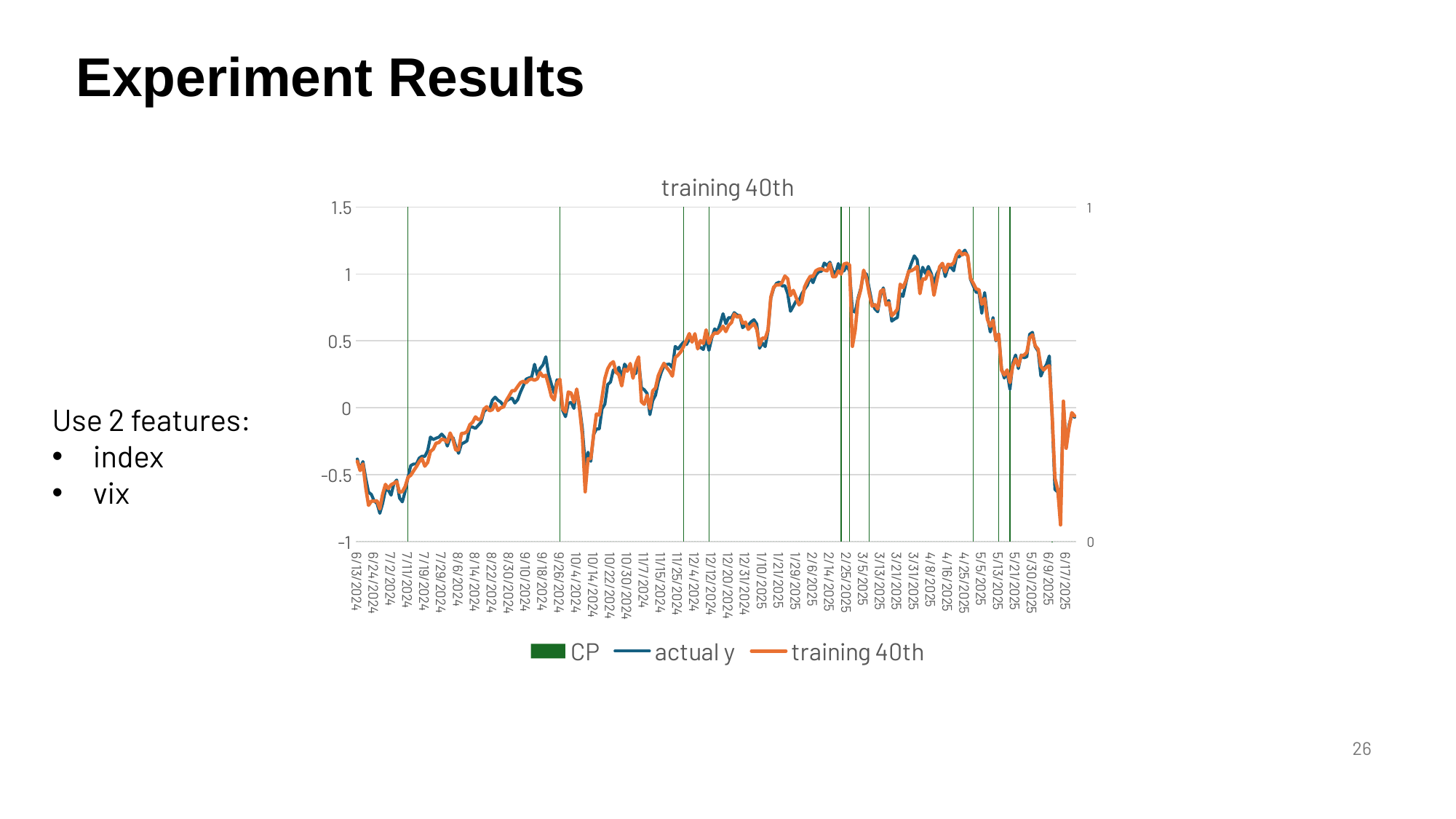

# Experiment Results

### Chart: training 40th

| Category | CP | actual y | training 40th |
|---|---|---|---|
| 45456 | 0.0 | -0.3830883795218329 | -0.4000001334776191 |
| 45457 | 0.0 | -0.4654254124992239 | -0.469042923185738 |
| 45460 | 0.0 | -0.4012203968628032 | -0.4198911446247685 |
| 45461 | 0.0 | -0.5276418710833093 | -0.5981428160947687 |
| 45463 | 0.0 | -0.6305678542225905 | -0.7290456849860673 |
| 45464 | 0.0 | -0.6479638524986423 | -0.6982125416478435 |
| 45467 | 0.0 | -0.6967614269113467 | -0.6974444632369052 |
| 45468 | 0.0 | -0.7152940932111584 | -0.6952940932111584 |
| 45469 | 0.0 | -0.7886405961915731 | -0.756208789133045 |
| 45470 | 0.0 | -0.7161631179385844 | -0.6467567256067901 |
| 45471 | 0.0 | -0.6159788466154078 | -0.5727218522870285 |
| 45474 | 0.0 | -0.6141738863364723 | -0.6044400657745429 |
| 45475 | 0.0 | -0.6529609486777567 | -0.5753329658150462 |
| 45476 | 0.0 | -0.5668303983690948 | -0.5641969751996625 |
| 45478 | 0.0 | -0.53974130644319 | -0.5516786270518931 |
| 45481 | 0.0 | -0.6742345108080134 | -0.6317804747718616 |
| 45482 | 0.0 | -0.7031448827260449 | -0.6261741120387718 |
| 45483 | 0.0 | -0.6265899241322602 | -0.5894638808571915 |
| 45484 | 1.0 | -0.5203224797171015 | -0.5195762119697541 |
| 45485 | 0.0 | -0.4318353628236449 | -0.5044253005986703 |
| 45488 | 0.0 | -0.4202043032323488 | -0.4713032798834804 |
| 45489 | 0.0 | -0.4202548943432413 | -0.44025489434324133 |
| 45490 | 0.0 | -0.3761198619892338 | -0.4036768809207085 |
| 45491 | 0.0 | -0.3617479065674926 | -0.37884926907016037 |
| 45492 | 0.0 | -0.3638539655548039 | -0.4362739408829187 |
| 45495 | 0.0 | -0.3216405794290483 | -0.4086814821324386 |
| 45496 | 0.0 | -0.2189161447476771 | -0.32648454954222955 |
| 45497 | 0.0 | -0.2373819002234054 | -0.3092600689137721 |
| 45498 | 0.0 | -0.2270711054292692 | -0.26438771254416765 |
| 45499 | 0.0 | -0.2189496001597189 | -0.2602959251025103 |
| 45502 | 0.0 | -0.1967564221911437 | -0.23408588980199996 |
| 45503 | 0.0 | -0.2208214712627379 | -0.2396708687573838 |
| 45504 | 0.0 | -0.2862798408722351 | -0.25769739509215706 |
| 45505 | 0.0 | -0.224647628020391 | -0.1886331556887485 |
| 45506 | 0.0 | -0.222442018782614 | -0.23776348455443475 |
| 45509 | 0.0 | -0.2877665667439441 | -0.31661519250105824 |
| 45510 | 0.0 | -0.3403576584879195 | -0.3145970402343586 |
| 45511 | 0.0 | -0.2701200608704091 | -0.1923107504411832 |
| 45512 | 0.0 | -0.2602768258591979 | -0.19029253225689974 |
| 45513 | 0.0 | -0.247008083049175 | -0.17859761359315915 |
| 45516 | 0.0 | -0.142244500204576 | -0.1268133377264522 |
| 45517 | 0.0 | -0.1440323247846609 | -0.10820643364802521 |
| 45518 | 0.0 | -0.1540085654583796 | -0.06817249343573306 |
| 45519 | 0.0 | -0.1309471787480379 | -0.08896373483528416 |
| 45520 | 0.0 | -0.1066658934766616 | -0.08141602060386798 |
| 45523 | 0.0 | -0.03027821194308566 | -0.01027821194308566 |
| 45524 | 0.0 | -0.009037289239211068 | 0.008328692135341292 |
| 45525 | 0.0 | -0.01261375438504036 | -0.022830527386238787 |
| 45526 | 0.0 | 0.05695555097729455 | -0.013900389704853518 |
| 45527 | 0.0 | 0.08001693768763621 | 0.03235432419714398 |
| 45530 | 0.0 | 0.0568551847411693 | -0.02023193145830214 |
| 45531 | 0.0 | 0.04256727584236233 | 0.0004485418774919243 |
| 45532 | 0.0 | 0.01457570377698973 | 0.006613898576522527 |
| 45533 | 0.0 | 0.05038768240353685 | 0.05563339346087491 |
| 45534 | 0.0 | 0.06475963782527798 | 0.09082898343343822 |
| 45538 | 0.0 | 0.0730655558538877 | 0.12740699685597134 |
| 45539 | 0.0 | 0.03564853343499601 | 0.12873400331526633 |
| 45540 | 0.0 | 0.06006364035453931 | 0.15909117713052454 |
| 45541 | 0.0 | 0.1167485321525017 | 0.18737484760599235 |
| 45544 | 0.0 | 0.1635575495128708 | 0.1983785545447517 |
| 45545 | 0.0 | 0.2139756714454513 | 0.18657286781724663 |
| 45546 | 0.0 | 0.2234345772110121 | 0.20932691041042123 |
| 45547 | 0.0 | 0.2303361839195278 | 0.21480105538446367 |
| 45548 | 0.0 | 0.3254743999240167 | 0.20645129544672505 |
| 45551 | 0.0 | 0.2429700898864169 | 0.21676385657807992 |
| 45552 | 0.0 | 0.2944579690186739 | 0.2637097822050584 |
| 45553 | 0.0 | 0.3209791349255285 | 0.23324177440846608 |
| 45554 | 0.0 | 0.3811066702211532 | 0.24355433553981454 |
| 45555 | 0.0 | 0.2492034043397571 | 0.16954097783291955 |
| 45558 | 0.0 | 0.176207775192951 | 0.08446843027902134 |
| 45559 | 0.0 | 0.1100476579162366 | 0.05883877272215747 |
| 45560 | 0.0 | 0.209330265085605 | 0.18527226694765025 |
| 45561 | 1.0 | 0.1948416237145476 | 0.2135558715055344 |
| 45562 | 0.0 | -0.02008410309826582 | -0.009274916207105632 |
| 45565 | 0.0 | -0.06672502741276652 | -0.03165872015217419 |
| 45566 | 0.0 | 0.03334255796109376 | 0.1180651085338621 |
| 45567 | 0.0 | 0.04076231556342681 | 0.11019622347279656 |
| 45568 | 0.0 | -0.004525704527531814 | 0.041502156799880896 |
| 45569 | 0.0 | 0.1389580298342681 | 0.14007750435350286 |
| 45572 | 0.0 | 0.01258714672465435 | -0.007412853275312048 |
| 45573 | 0.0 | -0.1547274488244475 | -0.20919640616405732 |
| 45574 | 0.0 | -0.42249395899306 | -0.6279809440890701 |
| 45575 | 0.0 | -0.3327543041121865 | -0.3811287743973105 |
| 45576 | 0.0 | -0.4004851937835442 | -0.3804851937832031 |
| 45579 | 0.0 | -0.2002659765128895 | -0.19976174238362254 |
| 45580 | 0.0 | -0.15873801834116 | -0.04647900204474953 |
| 45581 | 0.0 | -0.1583536890955096 | -0.05441052096747867 |
| 45582 | 0.0 | -0.00788430150225994 | 0.07824368673445858 |
| 45583 | 0.0 | 0.02684160021141956 | 0.21829081494083857 |
| 45586 | 0.0 | 0.1739189354178994 | 0.29129198784567045 |
| 45587 | 0.0 | 0.1923512354815859 | 0.3276596644201798 |
| 45588 | 0.0 | 0.2825927215430856 | 0.34467394003554086 |
| 45589 | 0.0 | 0.2639931444191903 | 0.26630310696541326 |
| 45590 | 0.0 | 0.3036492314879007 | 0.24599274044259245 |
| 45593 | 0.0 | 0.2197414261158665 | 0.16416604650051048 |
| 45594 | 0.0 | 0.3266437073741589 | 0.2876244228953976 |
| 45595 | 0.0 | 0.2969475412659761 | 0.27422604178725607 |
| 45596 | 0.0 | 0.3119208781188092 | 0.3306383969625629 |
| 45597 | 0.0 | 0.255737817501473 | 0.22116376136175708 |
| 45600 | 0.0 | 0.2553698079690138 | 0.32872472950552034 |
| 45601 | 0.0 | 0.3496887743713095 | 0.38029873444109186 |
| 45602 | 0.0 | 0.1500382991053646 | 0.044855170098839214 |
| 45603 | 0.0 | 0.1352314233270807 | 0.025775760083114663 |
| 45604 | 0.0 | 0.1073908086087257 | 0.09330619657754691 |
| 45607 | 0.0 | -0.05135104160109194 | -0.006380343070005234 |
| 45608 | 0.0 | 0.05331217500738175 | 0.1258930108609736 |
| 45609 | 0.0 | 0.09420529633597748 | 0.14840352054868255 |
| 45610 | 0.0 | 0.1921505030093354 | 0.24089108159883532 |
| 45611 | 0.0 | 0.2617198083716702 | 0.2903915831950711 |
| 45614 | 0.0 | 0.3122888876512684 | 0.33228888765119236 |
| 45615 | 0.0 | 0.3241035440159644 | 0.2988458279420195 |
| 45616 | 0.0 | 0.3265939322489261 | 0.2730058335369049 |
| 45617 | 0.0 | 0.2993204275639618 | 0.23679805876204452 |
| 45618 | 0.0 | 0.4587142503157638 | 0.3747715517937006 |
| 45621 | 0.0 | 0.4401807680302925 | 0.39385939666598013 |
| 45622 | 0.0 | 0.4669524415346305 | 0.4184767375863029 |
| 45623 | 1.0 | 0.4909505797821412 | 0.4596828303183448 |
| 45625 | 0.0 | 0.4731188451638872 | 0.5049257767518395 |
| 45628 | 0.0 | 0.5117394464306224 | 0.5543158617000895 |
| 45629 | 0.0 | 0.4997069218948253 | 0.4910410721791082 |
| 45630 | 0.0 | 0.540332399927087 | 0.5535638503150603 |
| 45631 | 0.0 | 0.4505421539353212 | 0.4402752948819916 |
| 45632 | 0.0 | 0.4518624187324811 | 0.5023360397087214 |
| 45635 | 0.0 | 0.4358193246799714 | 0.4807882555761763 |
| 45636 | 0.0 | 0.5212644470346072 | 0.5822950634436751 |
| 45637 | 1.0 | 0.4291347701568974 | 0.4818551532314014 |
| 45638 | 0.0 | 0.5213648132707325 | 0.5345499153856555 |
| 45639 | 0.0 | 0.5897313557708834 | 0.5589464238121439 |
| 45642 | 0.0 | 0.5696940119148524 | 0.5563309925123702 |
| 45643 | 0.0 | 0.6281504085797085 | 0.5768687225047612 |
| 45644 | 0.0 | 0.7030513642415754 | 0.6098404122476145 |
| 45645 | 0.0 | 0.628534737825359 | 0.5699227745719943 |
| 45646 | 0.0 | 0.674007170675377 | 0.615757358961072 |
| 45649 | 0.0 | 0.6723360320446085 | 0.6362950071723504 |
| 45650 | 0.0 | 0.7111059586870422 | 0.7003077996674884 |
| 45652 | 0.0 | 0.6932415846424059 | 0.6771930146079473 |
| 45653 | 0.0 | 0.6885961782825597 | 0.6893292365116436 |
| 45656 | 0.0 | 0.5987218857678597 | 0.6322646884030757 |
| 45657 | 0.0 | 0.6195107524163409 | 0.6395107524166229 |
| 45659 | 0.0 | 0.6166033955113466 | 0.5863014487630674 |
| 45660 | 0.0 | 0.6423387672280498 | 0.6094117249709848 |
| 45663 | 0.0 | 0.6580473071601419 | 0.6295206018505534 |
| 45664 | 0.0 | 0.6258778885178481 | 0.5866015648456663 |
| 45665 | 0.0 | 0.4450277228480489 | 0.46650548709063344 |
| 45667 | 0.0 | 0.4840481570879661 | 0.5217728772415265 |
| 45670 | 0.0 | 0.4571263422222699 | 0.517871131942978 |
| 45671 | 0.0 | 0.5742227323253822 | 0.5821424747419536 |
| 45672 | 0.0 | 0.8186773481861697 | 0.8269748159661 |
| 45673 | 0.0 | 0.8923078141761096 | 0.9013187088500955 |
| 45674 | 0.0 | 0.9298080671322758 | 0.9196757044425726 |
| 45678 | 0.0 | 0.93951748049532 | 0.917987955516904 |
| 45679 | 0.0 | 0.9105067423411634 | 0.9363449511102987 |
| 45680 | 0.0 | 0.9128290375282567 | 0.9844233257846297 |
| 45681 | 0.0 | 0.8523171729869816 | 0.9647645334324243 |
| 45684 | 0.0 | 0.7210495599343787 | 0.8386616403007007 |
| 45685 | 0.0 | 0.7594857484420545 | 0.8777544603011599 |
| 45686 | 0.0 | 0.7985233183808222 | 0.8249182302449164 |
| 45687 | 0.0 | 0.7987403705662639 | 0.7693172851220763 |
| 45688 | 0.0 | 0.8515485144956808 | 0.7897477840552606 |
| 45691 | 0.0 | 0.886023908611877 | 0.9027986766089274 |
| 45692 | 0.0 | 0.9161549950766026 | 0.9474210585759161 |
| 45693 | 0.0 | 0.9734078128936153 | 0.9823667400616275 |
| 45694 | 0.0 | 0.935156037144999 | 0.9827526263109091 |
| 45695 | 0.0 | 0.9913725531743768 | 1.0239190814899573 |
| 45698 | 0.0 | 1.016055303390254 | 1.036055303393654 |
| 45699 | 0.0 | 1.020617479212826 | 1.0392059706252899 |
| 45700 | 0.0 | 1.081798451994936 | 1.0292239446683071 |
| 45701 | 0.0 | 1.062780274227689 | 1.0233890572278908 |
| 45702 | 0.0 | 1.088114996985551 | 1.076996993868757 |
| 45706 | 0.0 | 1.025581119979899 | 0.979233122285578 |
| 45707 | 0.0 | 0.9956009908621904 | 0.9803101543422704 |
| 45708 | 0.0 | 1.077954343552773 | 1.022167821240843 |
| 45709 | 1.0 | 1.022907134973537 | 0.9990530361831206 |
| 45712 | 0.0 | 1.022639491677203 | 1.074270354746231 |
| 45713 | 0.0 | 1.061059360471688 | 1.0810593604735885 |
| 45714 | 1.0 | 1.021837377773861 | 1.0671124099587272 |
| 45715 | 0.0 | 0.723623178704615 | 0.45944935834388245 |
| 45716 | 0.0 | 0.7151336639026054 | 0.5809404921766387 |
| 45719 | 0.0 | 0.8217022070261398 | 0.8054194438915215 |
| 45720 | 0.0 | 0.8939283616959857 | 0.8847666796777381 |
| 45721 | 0.0 | 1.004173736201475 | 1.028395155700732 |
| 45722 | 0.0 | 1.000079120161828 | 0.9667384954673534 |
| 45723 | 1.0 | 0.8885306165580298 | 0.8525508647358625 |
| 45726 | 0.0 | 0.7817450212490537 | 0.7598555964003403 |
| 45727 | 0.0 | 0.7394484045860235 | 0.7708396478638028 |
| 45728 | 0.0 | 0.7175897807378657 | 0.7382784153327272 |
| 45729 | 0.0 | 0.8411210337522282 | 0.8702218819652169 |
| 45730 | 0.0 | 0.8961176512205715 | 0.8839706484898265 |
| 45733 | 0.0 | 0.7852374398719488 | 0.7684659864880411 |
| 45734 | 0.0 | 0.8006456970813247 | 0.784288388191238 |
| 45735 | 0.0 | 0.6482212078477814 | 0.686943388623528 |
| 45736 | 0.0 | 0.6635625542330738 | 0.7094781828245363 |
| 45737 | 0.0 | 0.674742373754636 | 0.7375869225721555 |
| 45740 | 0.0 | 0.8535542072468669 | 0.9236098345600509 |
| 45741 | 0.0 | 0.8325474724272846 | 0.8979605874454745 |
| 45742 | 0.0 | 0.9316799382352948 | 0.949034062027661 |
| 45743 | 0.0 | 1.019548537998809 | 1.0194610034863465 |
| 45744 | 0.0 | 1.081597719522685 | 1.0242243471776935 |
| 45747 | 0.0 | 1.135642081726328 | 1.0372820338142943 |
| 45748 | 0.0 | 1.106447746798771 | 1.0565604941405868 |
| 45749 | 0.0 | 0.9577825034987978 | 0.8532739205950343 |
| 45750 | 0.0 | 1.050397691843943 | 0.9637902192566786 |
| 45751 | 0.0 | 1.00295383764044 | 0.9609504317259431 |
| 45754 | 0.0 | 1.05619608594074 | 1.0182446140802504 |
| 45755 | 0.0 | 1.004992169818008 | 0.9849921698241865 |
| 45756 | 0.0 | 0.9281867036267402 | 0.8411483544386883 |
| 45757 | 0.0 | 1.000563815643604 | 0.9461352229726036 |
| 45758 | 0.0 | 1.040002850526872 | 1.053195463009335 |
| 45761 | 0.0 | 1.076918041765138 | 1.079385908750305 |
| 45762 | 0.0 | 0.9806945648334409 | 1.0150295960475773 |
| 45763 | 0.0 | 1.048291632856632 | 1.0730150560444431 |
| 45764 | 0.0 | 1.051734276354294 | 1.0660280640813835 |
| 45768 | 0.0 | 1.024110713821381 | 1.0825417434253217 |
| 45769 | 0.0 | 1.129558908634346 | 1.1446743419369336 |
| 45770 | 0.0 | 1.128823705555087 | 1.1750119261944776 |
| 45771 | 0.0 | 1.15380755447934 | 1.1424506936633958 |
| 45772 | 0.0 | 1.1781557505748 | 1.1555083802999957 |
| 45775 | 0.0 | 1.133653524673993 | 1.136079906873292 |
| 45776 | 0.0 | 0.959203134532083 | 0.9673531285659879 |
| 45777 | 1.0 | 0.909269708081278 | 0.9292697080810376 |
| 45778 | 0.0 | 0.8624778264197597 | 0.8887595456883638 |
| 45779 | 0.0 | 0.8638315466289613 | 0.8816928112383421 |
| 45782 | 0.0 | 0.705925265734528 | 0.7734384138573299 |
| 45783 | 0.0 | 0.8612244724466833 | 0.8165367804239244 |
| 45784 | 0.0 | 0.6861229257484487 | 0.6602609751317289 |
| 45785 | 0.0 | 0.566519011713524 | 0.6077455425373707 |
| 45786 | 0.0 | 0.6742739979860515 | 0.654273997988375 |
| 45789 | 0.0 | 0.5002919836127262 | 0.5070022271253679 |
| 45790 | 1.0 | 0.5532339491903101 | 0.5501005936919624 |
| 45791 | 0.0 | 0.293137704221514 | 0.28097528643014835 |
| 45792 | 0.0 | 0.2221306321270433 | 0.24466749719503034 |
| 45793 | 0.0 | 0.2676357044034436 | 0.283392973823522 |
| 45796 | 1.0 | 0.1376549007359588 | 0.18834482047067047 |
| 45797 | 0.0 | 0.3338798682030921 | 0.31160580348452316 |
| 45798 | 0.0 | 0.3943419576191344 | 0.3649786948478374 |
| 45799 | 0.0 | 0.2933049812817228 | 0.31330498128383566 |
| 45800 | 0.0 | 0.3946259206286595 | 0.3898310339420489 |
| 45804 | 0.0 | 0.3739039648042618 | 0.393467595616826 |
| 45805 | 0.0 | 0.3817080516522453 | 0.415112062585942 |
| 45806 | 0.0 | 0.5488382344422876 | 0.5233927019224446 |
| 45807 | 0.0 | 0.5640123037673713 | 0.5455510916332328 |
| 45810 | 0.0 | 0.4563079086057363 | 0.4633388839042848 |
| 45811 | 0.0 | 0.4247398713945345 | 0.43780471926880316 |
| 45812 | 0.0 | 0.2369538276185184 | 0.31024027896161466 |
| 45813 | 0.0 | 0.2886089838109842 | 0.2825771875830002 |
| 45814 | 0.0 | 0.3240700886039227 | 0.3037929650006147 |
| 45817 | 0.0 | 0.3874068954985769 | 0.31428970444056736 |
| 45818 | 5.193758602572985e-07 | -0.07123742811010533 | -0.0512374281063982 |
| 45819 | 0.0 | -0.6100792702968256 | -0.5265309687048431 |
| 45820 | 0.0 | -0.6298489708565226 | -0.6098489708575453 |
| 45821 | 0.0 | -0.7626710365905777 | -0.8752171850691338 |
| 45824 | 0.0 | 0.0296657265791392 | 0.049665726570083835 |
| 45825 | 0.0 | -0.2859289670386264 | -0.3022751817871686 |
| 45826 | 0.0 | -0.1266526462218003 | -0.14665264622591712 |
| 45828 | 0.0 | -0.05544484165507906 | -0.036685524117891055 |
| 45831 | 0.0 | -0.07105383133670547 | -0.06114911932865341 |
Use 2 features:
index
vix
26